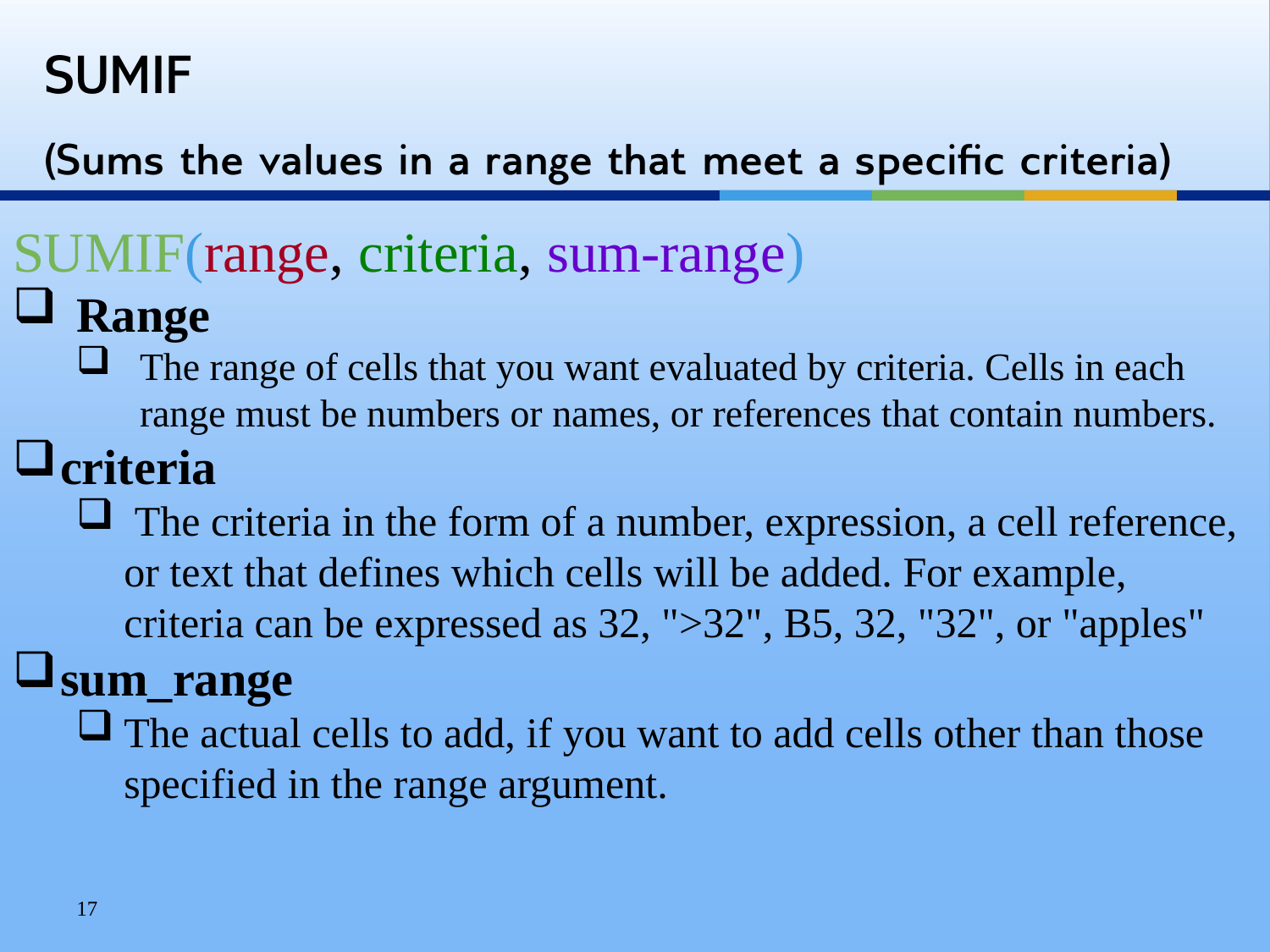

# SUMIF (Sums the values in a range that meet a specific criteria)
SUMIF(range, criteria, sum-range)
Range
The range of cells that you want evaluated by criteria. Cells in each range must be numbers or names, or references that contain numbers.
criteria
 The criteria in the form of a number, expression, a cell reference, or text that defines which cells will be added. For example, criteria can be expressed as 32, ">32", B5, 32, "32", or "apples"
sum_range
The actual cells to add, if you want to add cells other than those specified in the range argument.
17